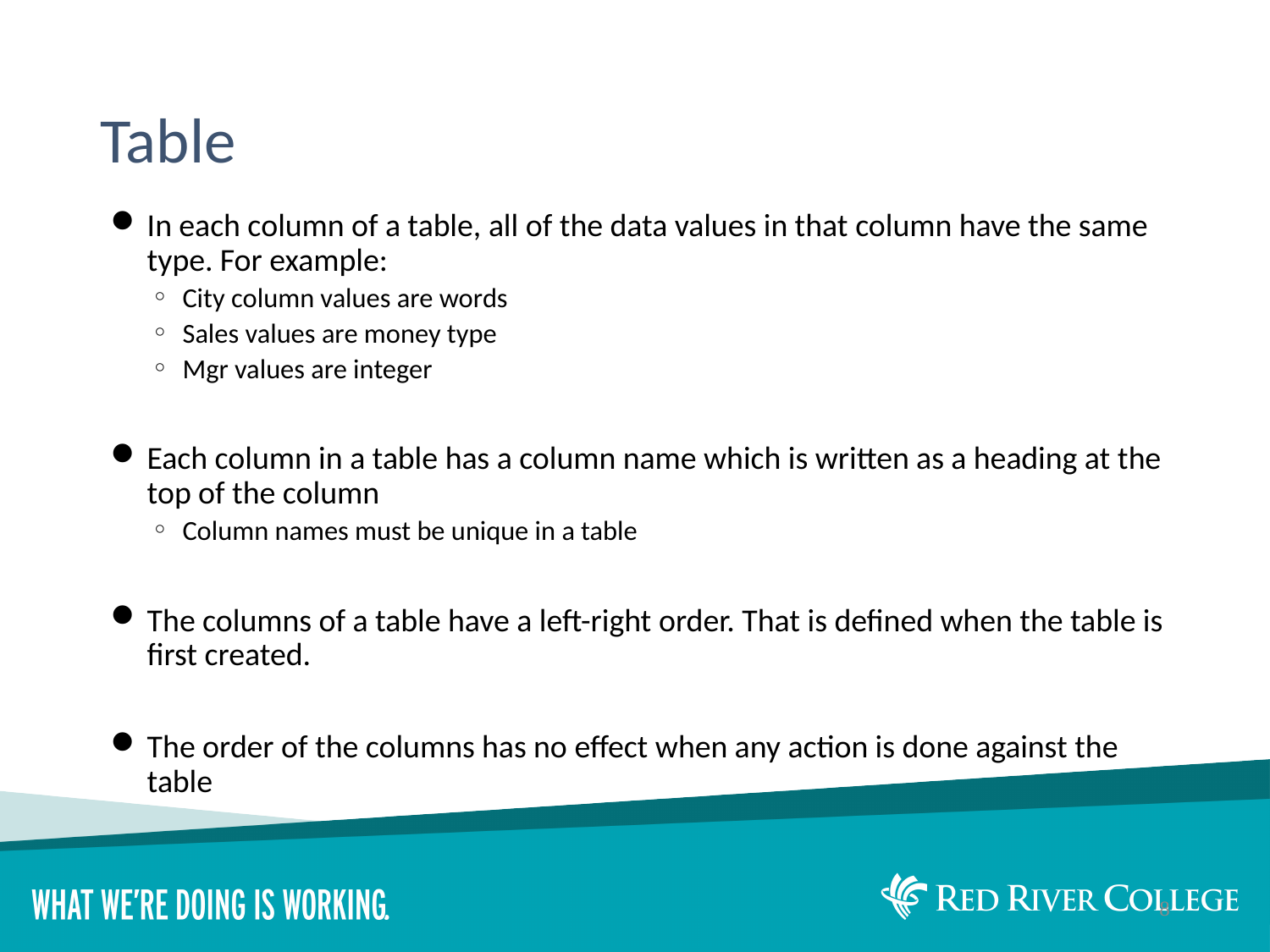

# Table
In each column of a table, all of the data values in that column have the same type. For example:
City column values are words
Sales values are money type
Mgr values are integer

Each column in a table has a column name which is written as a heading at the top of the column
Column names must be unique in a table

The columns of a table have a left-right order. That is defined when the table is first created.

The order of the columns has no effect when any action is done against the table

8